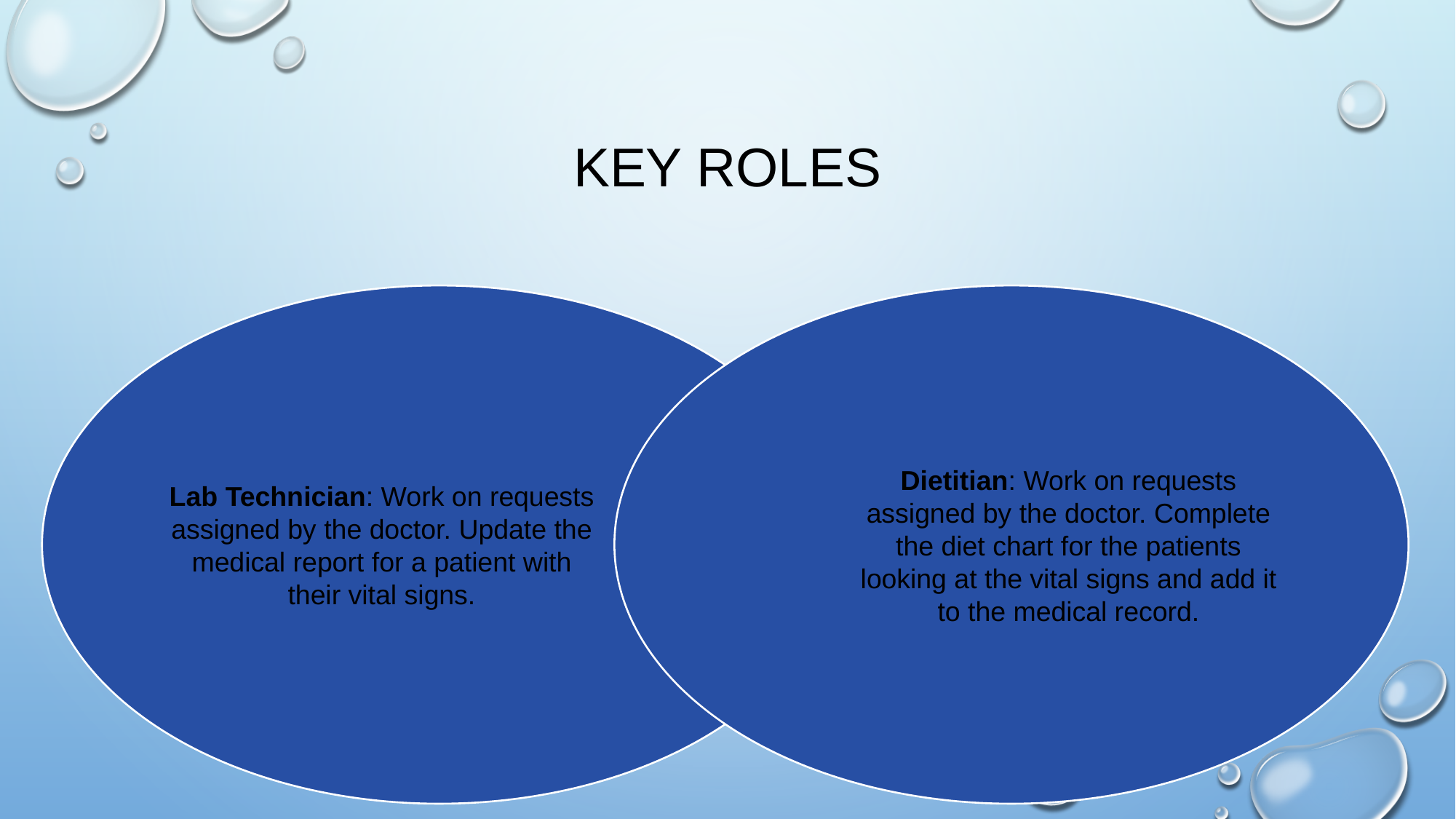

# Key roles
Lab Technician: Work on requests assigned by the doctor. Update the medical report for a patient with their vital signs.
Dietitian: Work on requests assigned by the doctor. Complete the diet chart for the patients looking at the vital signs and add it to the medical record.